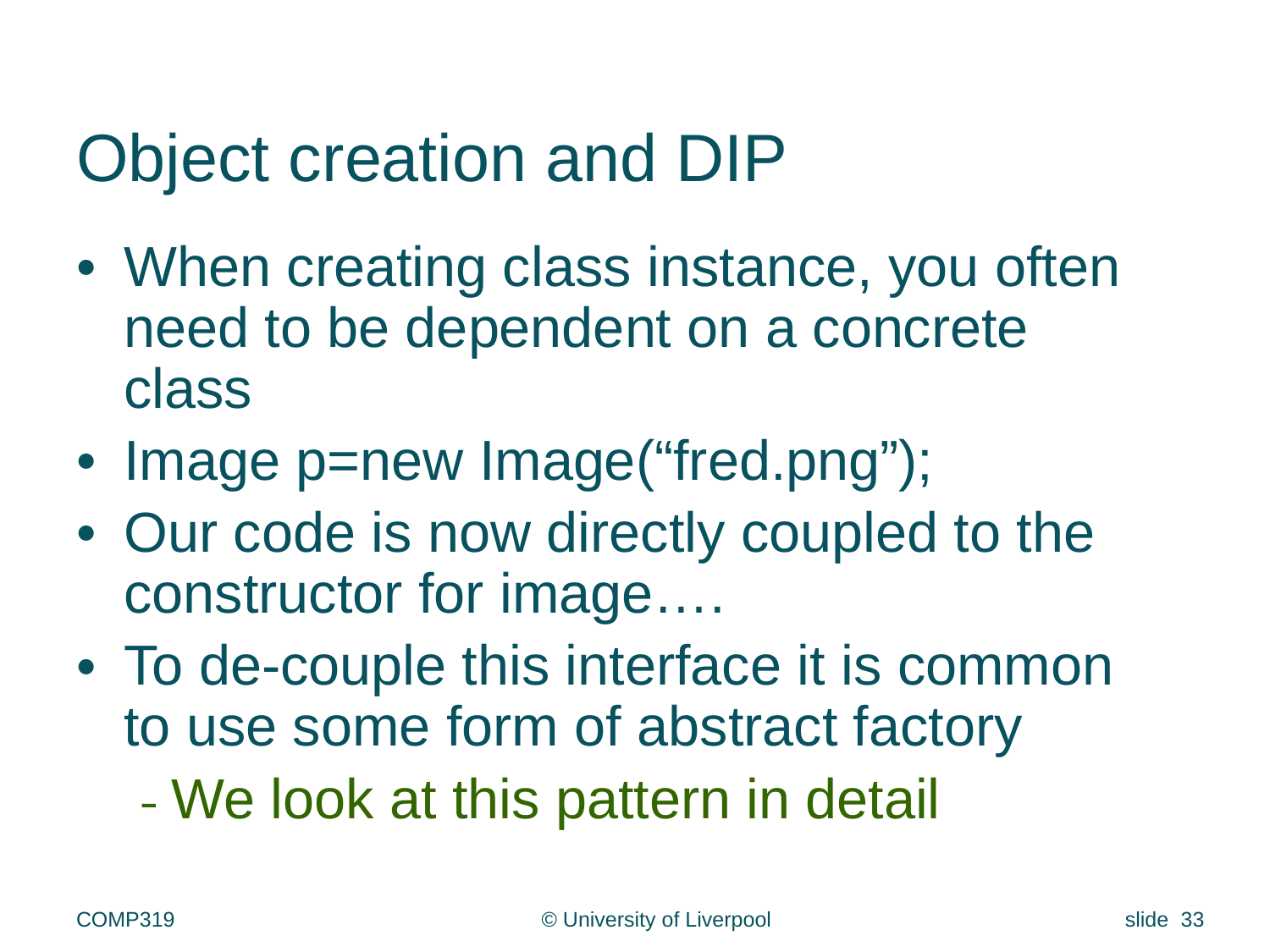

# Object creation and DIP
When creating class instance, you often need to be dependent on a concrete class
Image p=new Image(“fred.png”);
Our code is now directly coupled to the constructor for image….
To de-couple this interface it is common to use some form of abstract factory
We look at this pattern in detail
COMP319
© University of Liverpool
slide  33